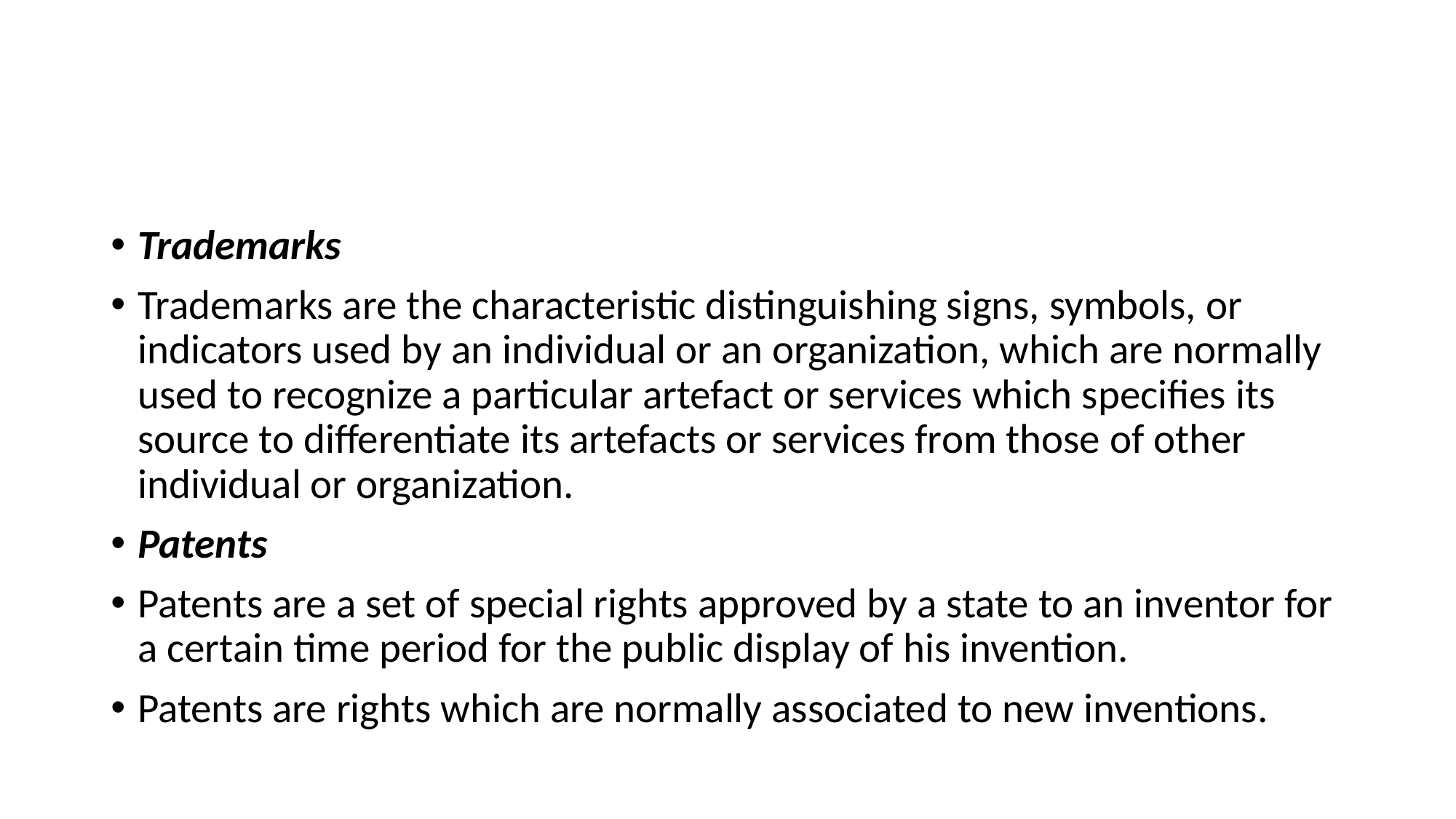

#
Trademarks
Trademarks are the characteristic distinguishing signs, symbols, or indicators used by an individual or an organization, which are normally used to recognize a particular artefact or services which specifies its source to differentiate its artefacts or services from those of other individual or organization.
Patents
Patents are a set of special rights approved by a state to an inventor for a certain time period for the public display of his invention.
Patents are rights which are normally associated to new inventions.